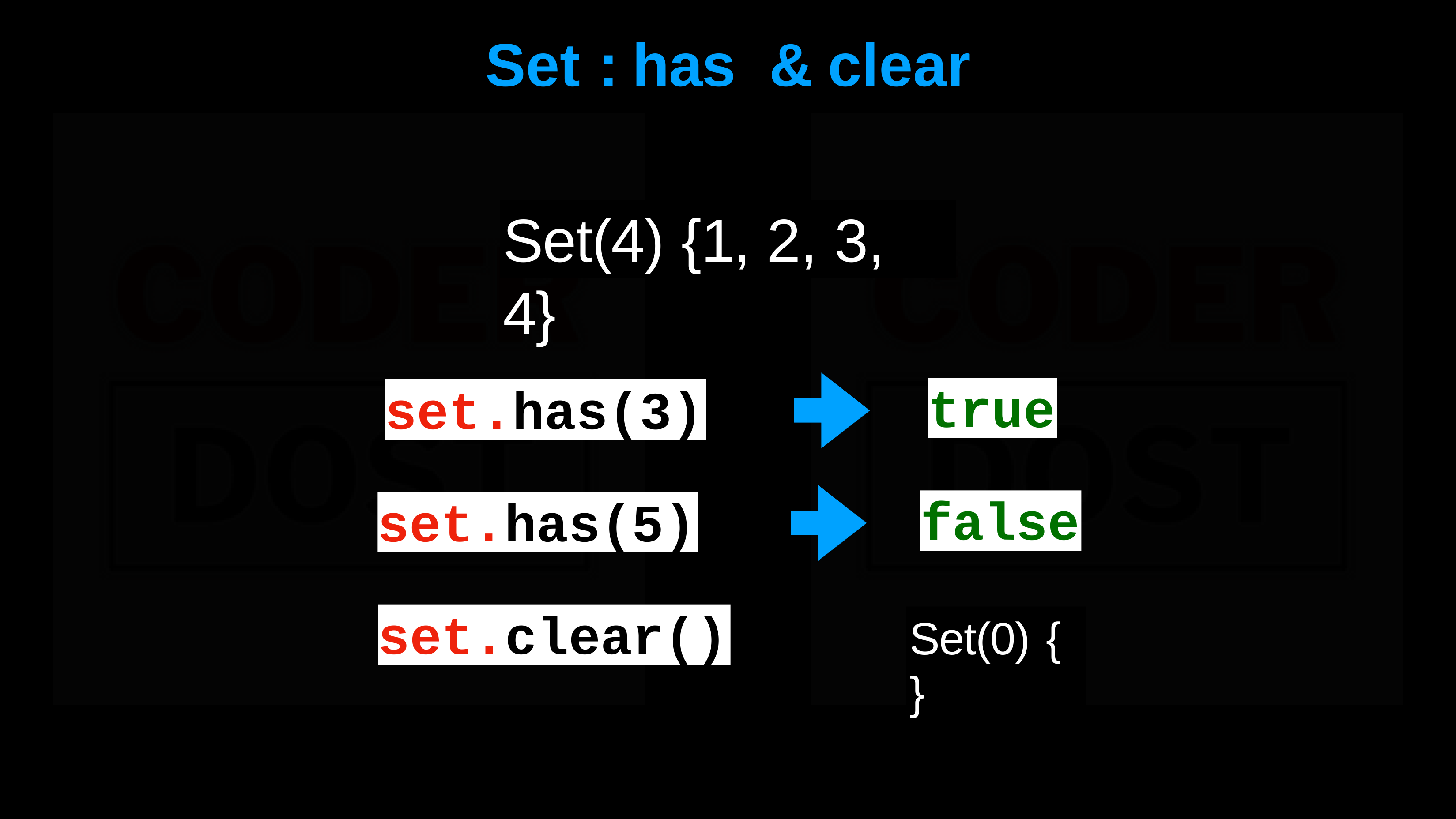

# Set	:	has	&	clear

Set(4)	{1,	2,	3,	4}

true
set.has(3)

false
set.has(5)
set.clear()
Set(0)	{	}